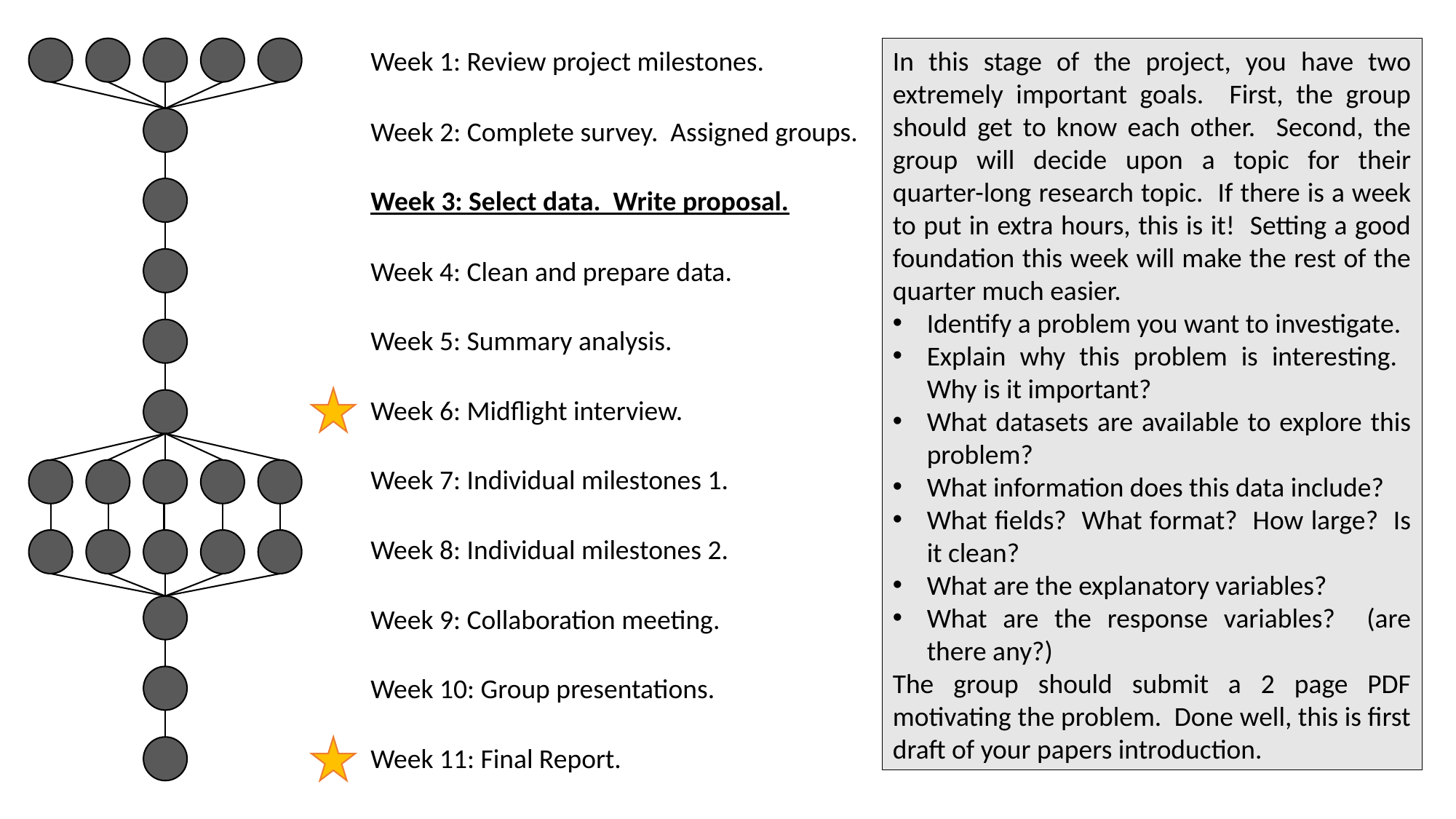

Week 1: Review project milestones.
In this stage of the project, you have two extremely important goals.  First, the group should get to know each other.  Second, the group will decide upon a topic for their quarter-long research topic.  If there is a week to put in extra hours, this is it!  Setting a good foundation this week will make the rest of the quarter much easier.
Identify a problem you want to investigate.
Explain why this problem is interesting.  Why is it important?
What datasets are available to explore this problem?
What information does this data include?
What fields?  What format?  How large?  Is it clean?
What are the explanatory variables?
What are the response variables?  (are there any?)
The group should submit a 2 page PDF motivating the problem.  Done well, this is first draft of your papers introduction.

Week 2: Complete survey.  Assigned groups.
Week 3: Select data.  Write proposal.

Week 4: Clean and prepare data.

Week 5: Summary analysis.

Week 6: Midflight interview.

Week 7: Individual milestones 1.

Week 8: Individual milestones 2.

Week 9: Collaboration meeting.
Week 10: Group presentations.

Week 11: Final Report.